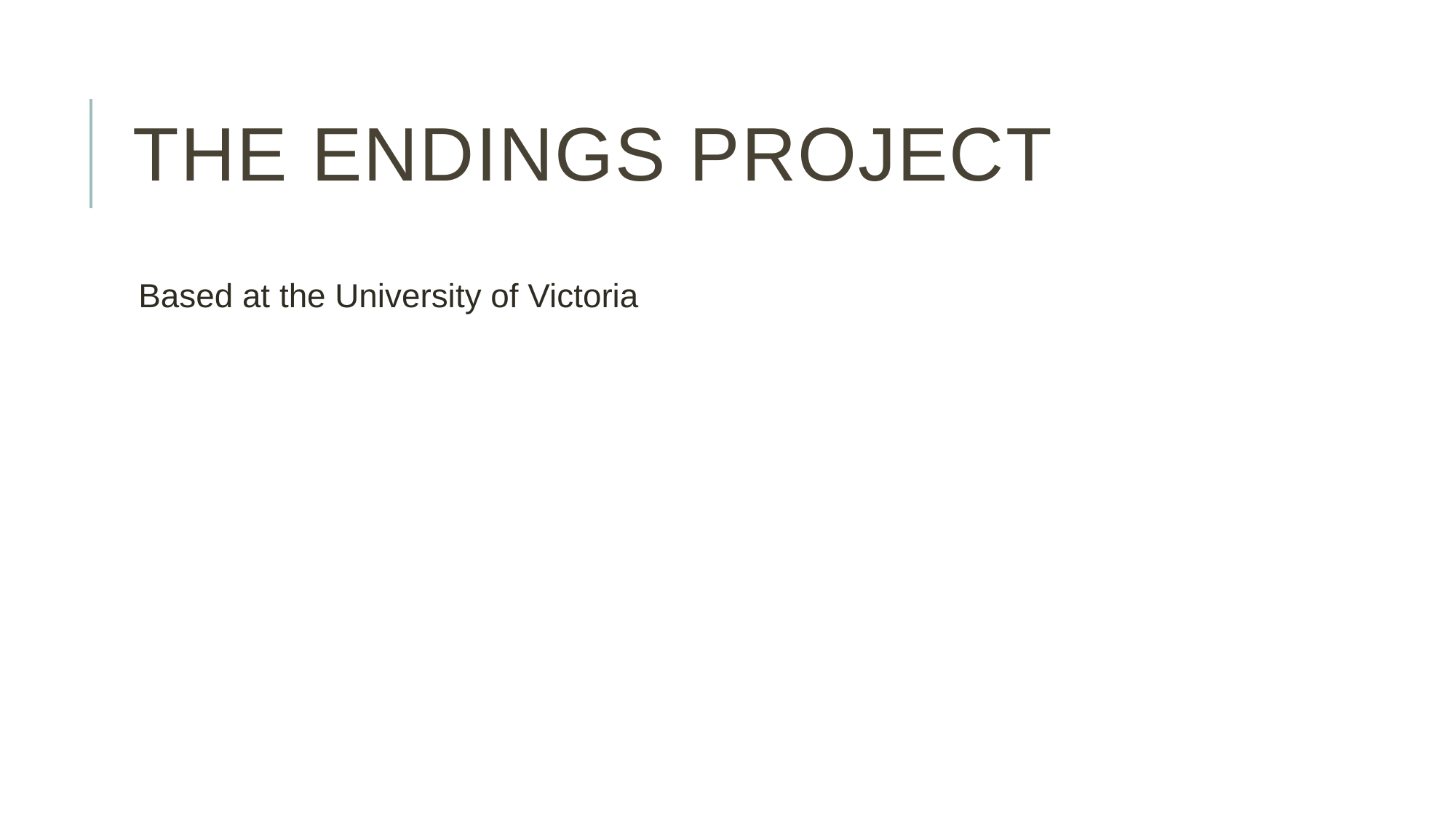

# The Endings Project
Based at the University of Victoria